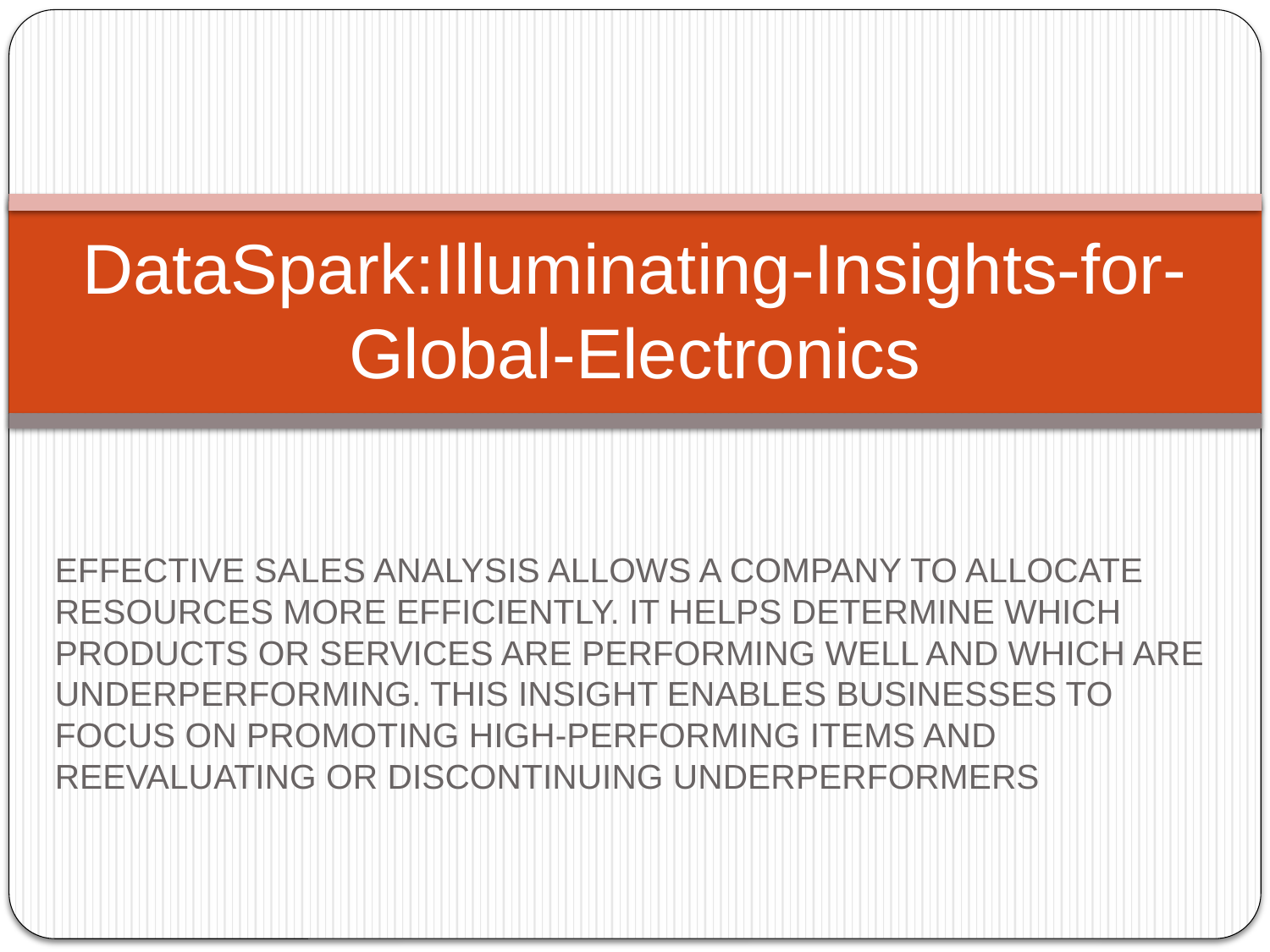

# DataSpark:Illuminating-Insights-for-Global-Electronics

EFFECTIVE SALES ANALYSIS ALLOWS A COMPANY TO ALLOCATE RESOURCES MORE EFFICIENTLY. IT HELPS DETERMINE WHICH PRODUCTS OR SERVICES ARE PERFORMING WELL AND WHICH ARE UNDERPERFORMING. THIS INSIGHT ENABLES BUSINESSES TO FOCUS ON PROMOTING HIGH-PERFORMING ITEMS AND REEVALUATING OR DISCONTINUING UNDERPERFORMERS